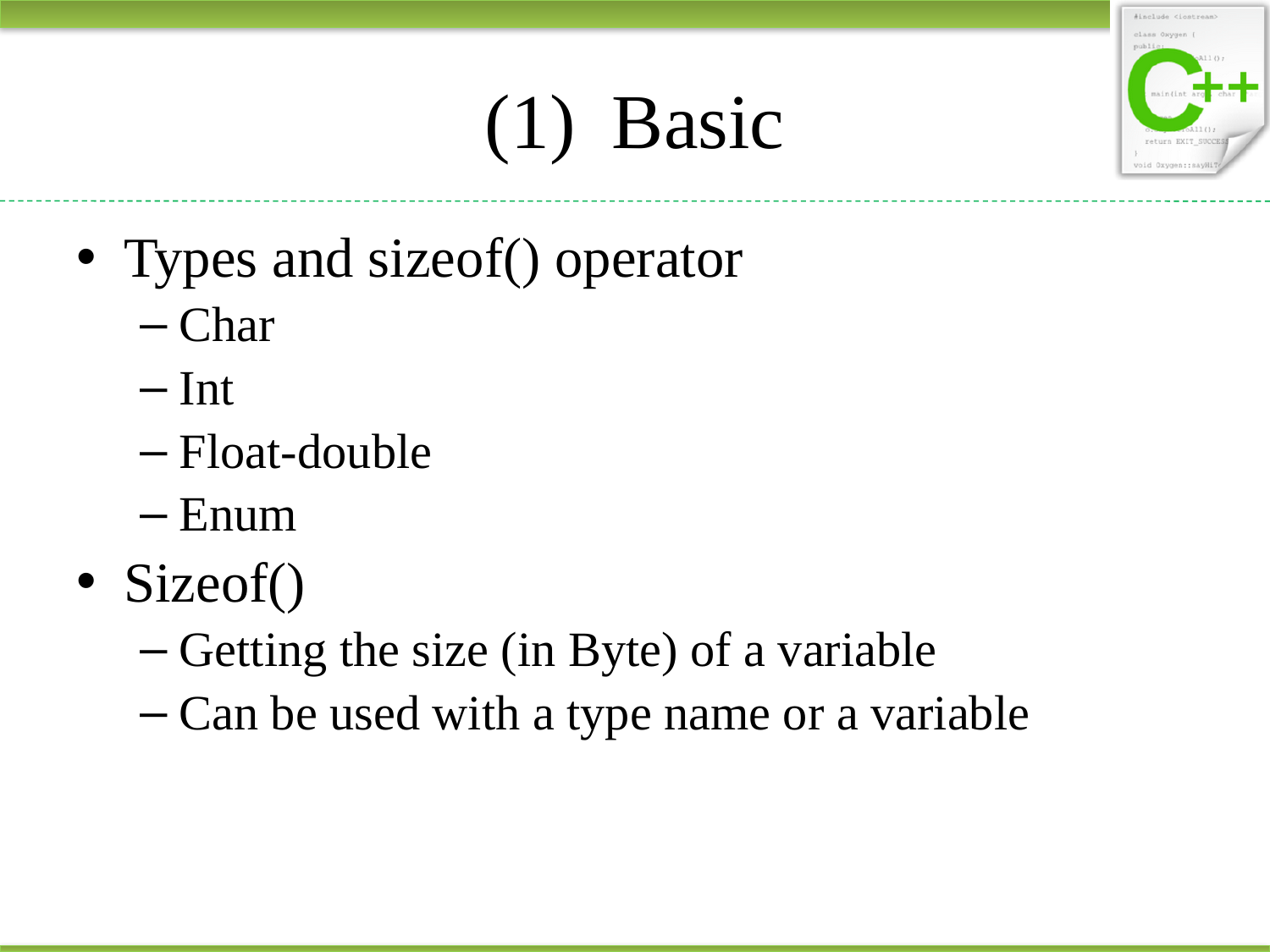

# (1)	Basic
Types and sizeof() operator
Char
Int
Float-double
Enum
Sizeof()
Getting the size (in Byte) of a variable
Can be used with a type name or a variable